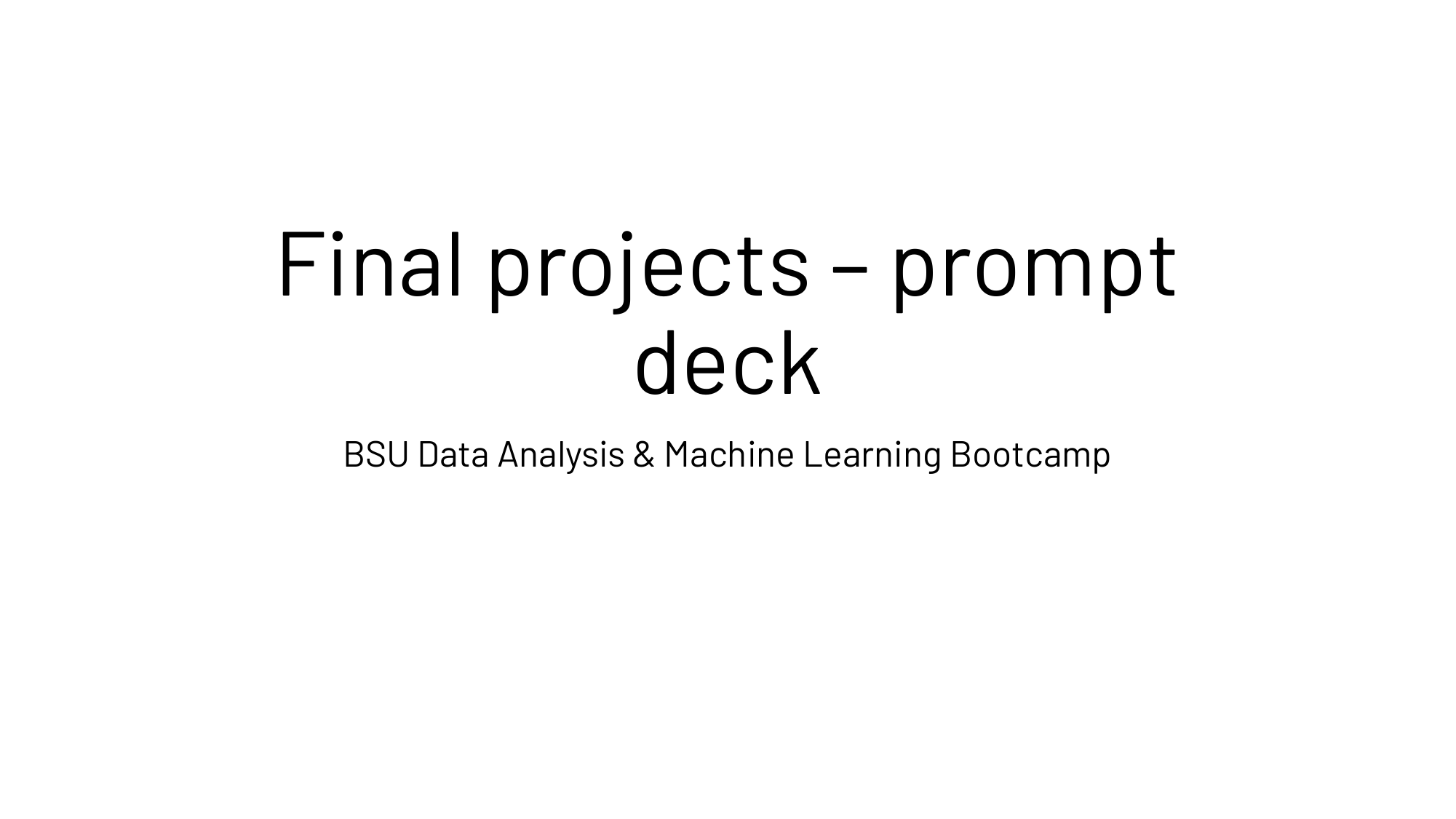

# Final projects – prompt deck
BSU Data Analysis & Machine Learning Bootcamp